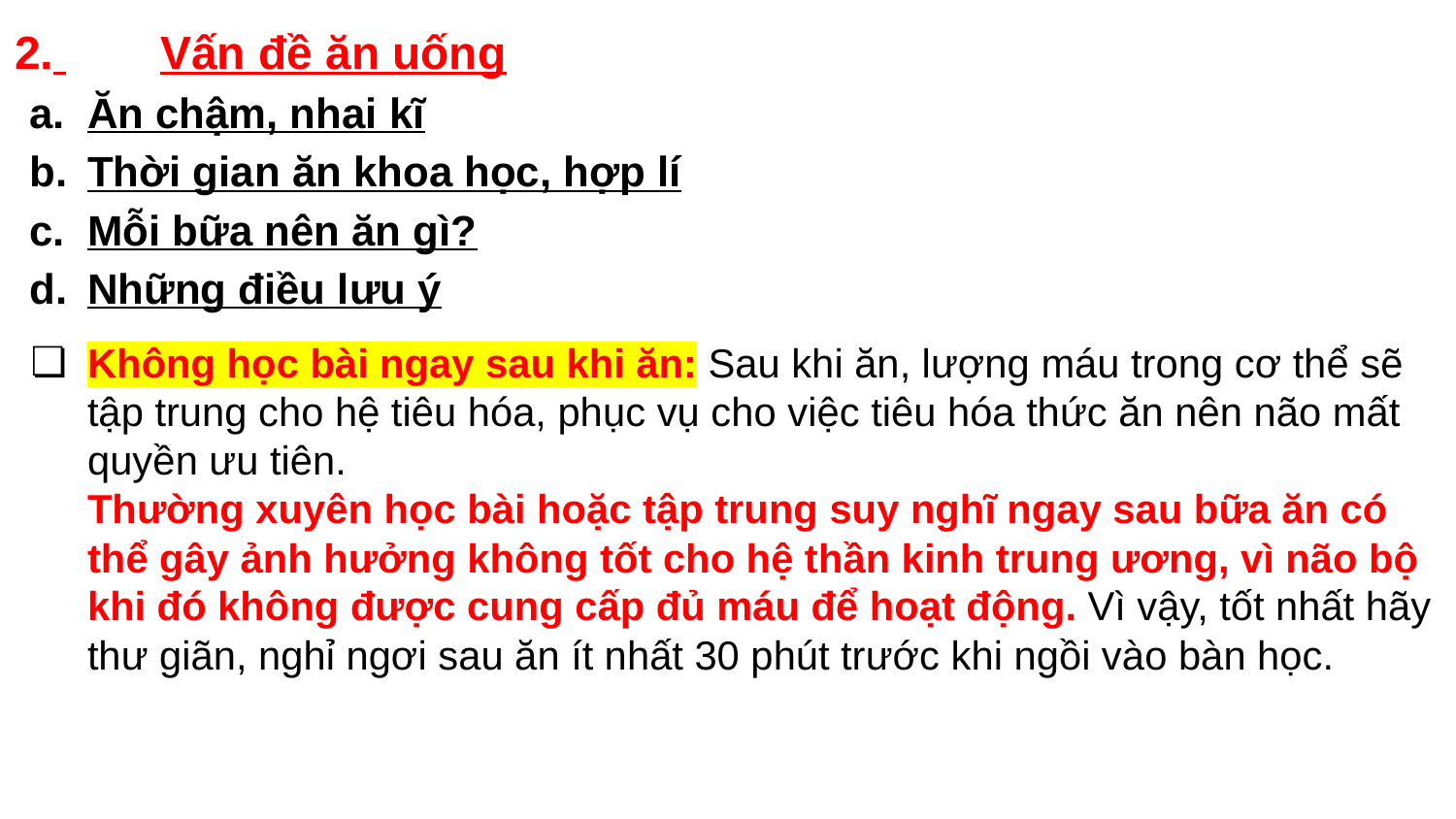

2. 	Vấn đề ăn uống
Ăn chậm, nhai kĩ
Thời gian ăn khoa học, hợp lí
Mỗi bữa nên ăn gì?
Những điều lưu ý

Không học bài ngay sau khi ăn: Sau khi ăn, lượng máu trong cơ thể sẽ tập trung cho hệ tiêu hóa, phục vụ cho việc tiêu hóa thức ăn nên não mất quyền ưu tiên.
Thường xuyên học bài hoặc tập trung suy nghĩ ngay sau bữa ăn có thể gây ảnh hưởng không tốt cho hệ thần kinh trung ương, vì não bộ khi đó không được cung cấp đủ máu để hoạt động. Vì vậy, tốt nhất hãy thư giãn, nghỉ ngơi sau ăn ít nhất 30 phút trước khi ngồi vào bàn học.